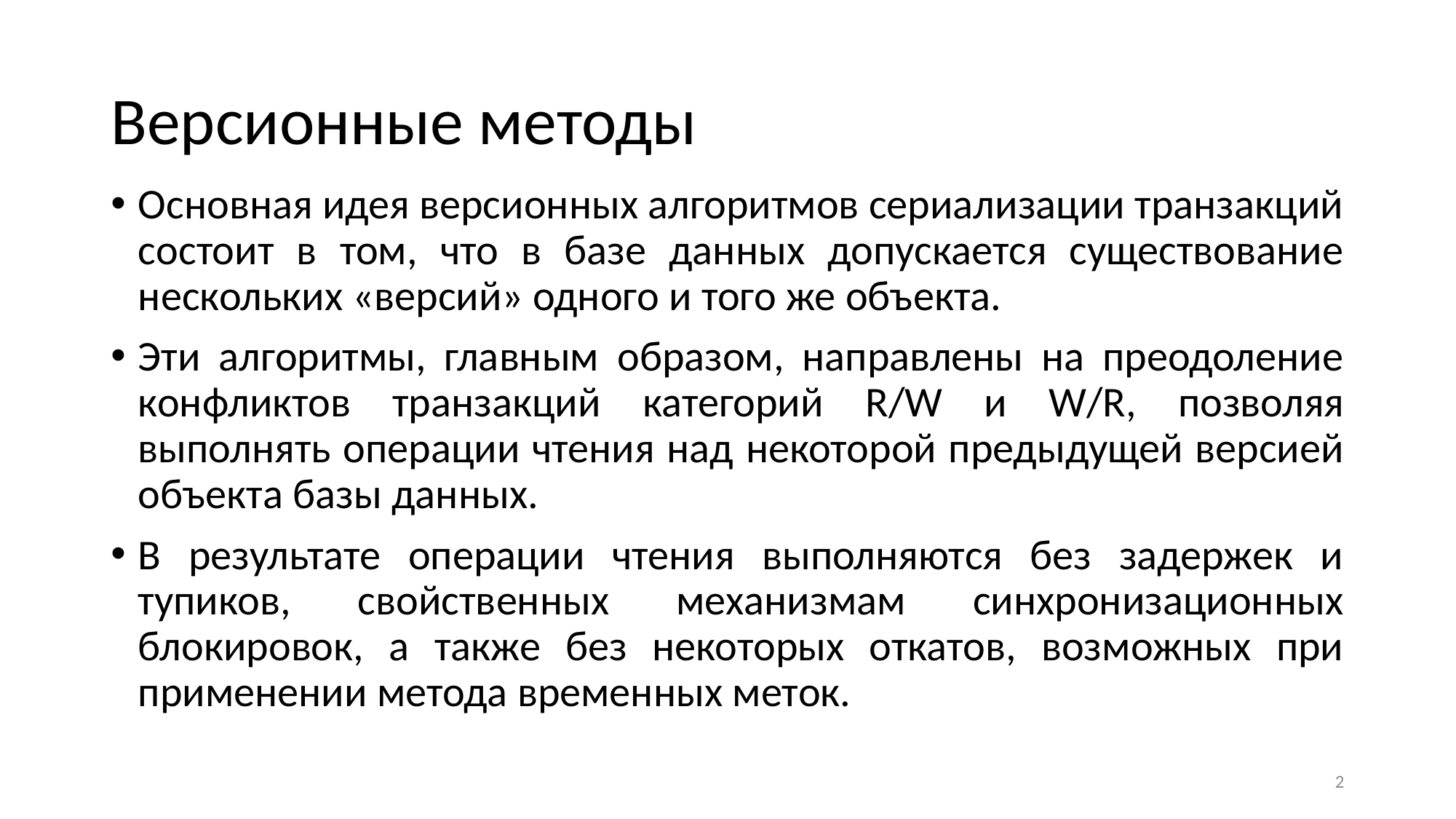

# Версионные методы
Основная идея версионных алгоритмов сериализации транзакций состоит в том, что в базе данных допускается существование нескольких «версий» одного и того же объекта.
Эти алгоритмы, главным образом, направлены на преодоление конфликтов транзакций категорий R/W и W/R, позволяя выполнять операции чтения над некоторой предыдущей версией объекта базы данных.
В результате операции чтения выполняются без задержек и тупиков, свойственных механизмам синхронизационных блокировок, а также без некоторых откатов, возможных при применении метода временных меток.
2